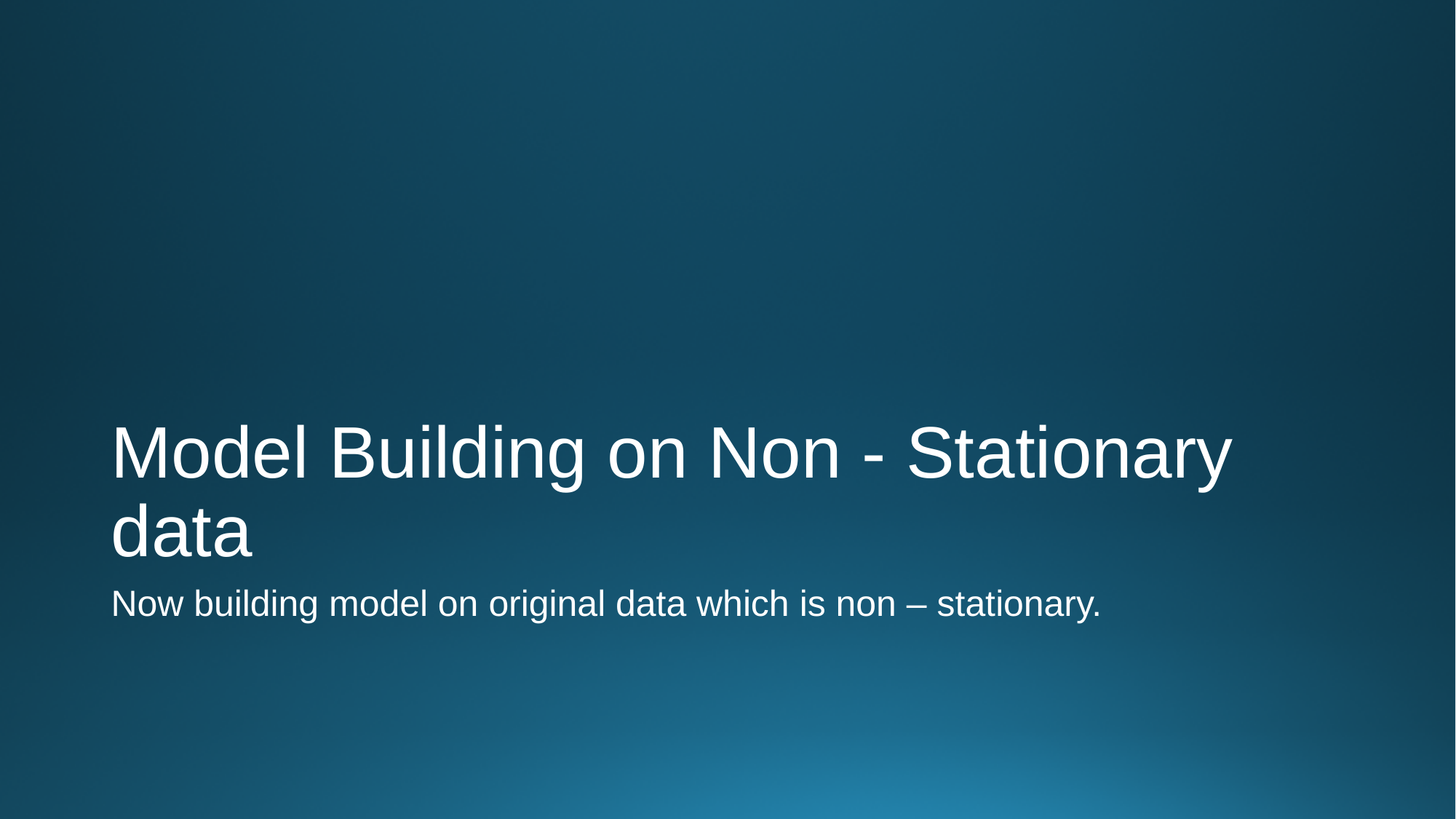

# Model Building on Non - Stationary data
Now building model on original data which is non – stationary.